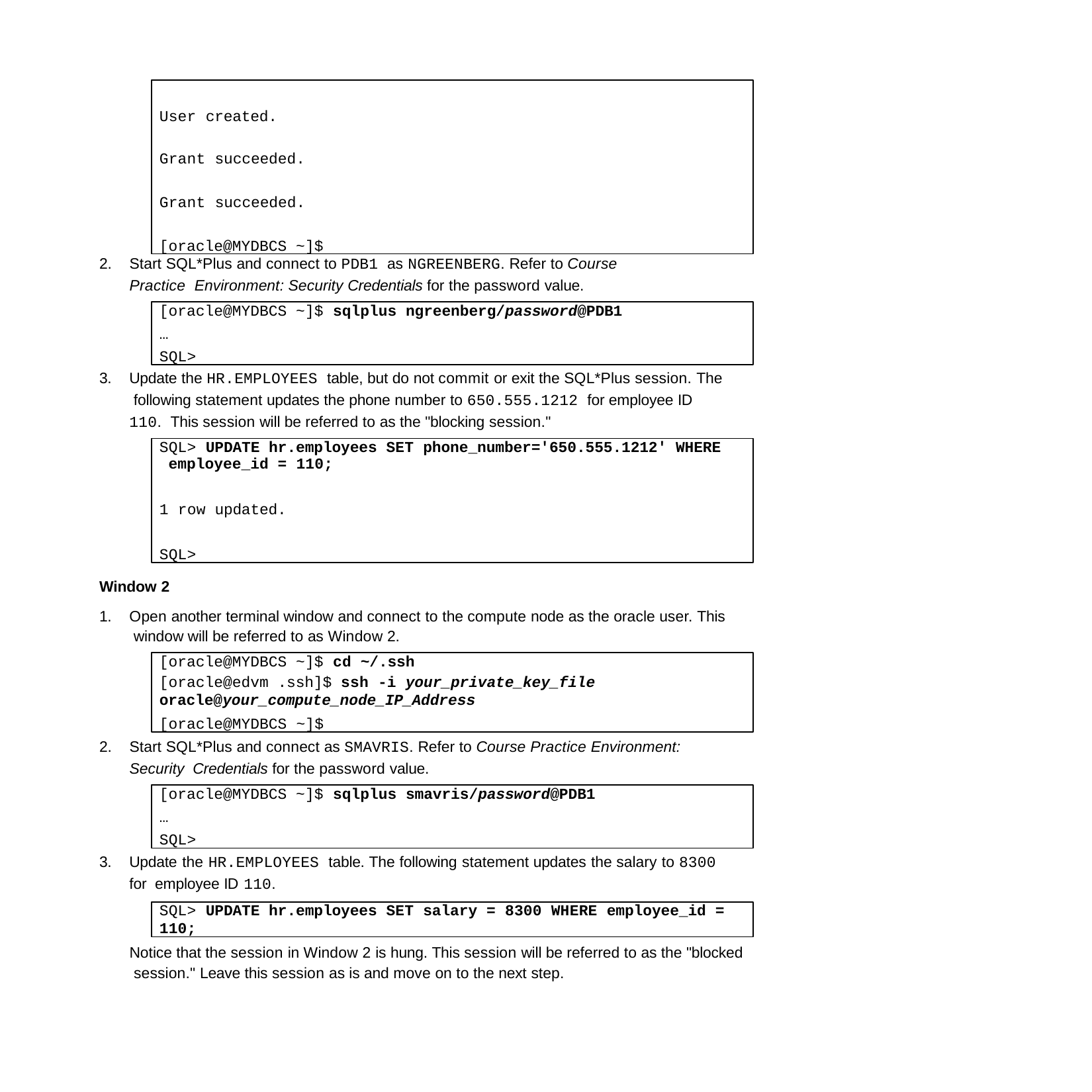

User created.  Grant succeeded.
Grant succeeded.  [oracle@MYDBCS ~]$
2.	Start SQL*Plus and connect to PDB1 as NGREENBERG. Refer to Course Practice  Environment: Security Credentials for the password value.
[oracle@MYDBCS ~]$ sqlplus ngreenberg/password@PDB1
…  SQL>
3.	Update the HR.EMPLOYEES table, but do not commit or exit the SQL*Plus session. The  following statement updates the phone number to 650.555.1212 for employee ID 110.  This session will be referred to as the "blocking session."
SQL> UPDATE hr.employees SET phone_number='650.555.1212' WHERE  employee_id = 110;

1 row updated.

SQL>
Window 2
1.	Open another terminal window and connect to the compute node as the oracle user. This  window will be referred to as Window 2.
[oracle@MYDBCS ~]$ cd ~/.ssh
[oracle@edvm .ssh]$ ssh -i your_private_key_file
oracle@your_compute_node_IP_Address
[oracle@MYDBCS ~]$
2.	Start SQL*Plus and connect as SMAVRIS. Refer to Course Practice Environment: Security  Credentials for the password value.
[oracle@MYDBCS ~]$ sqlplus smavris/password@PDB1
…  SQL>
3.	Update the HR.EMPLOYEES table. The following statement updates the salary to 8300 for  employee ID 110.
SQL> UPDATE hr.employees SET salary = 8300 WHERE employee_id =
110;
Notice that the session in Window 2 is hung. This session will be referred to as the "blocked  session." Leave this session as is and move on to the next step.